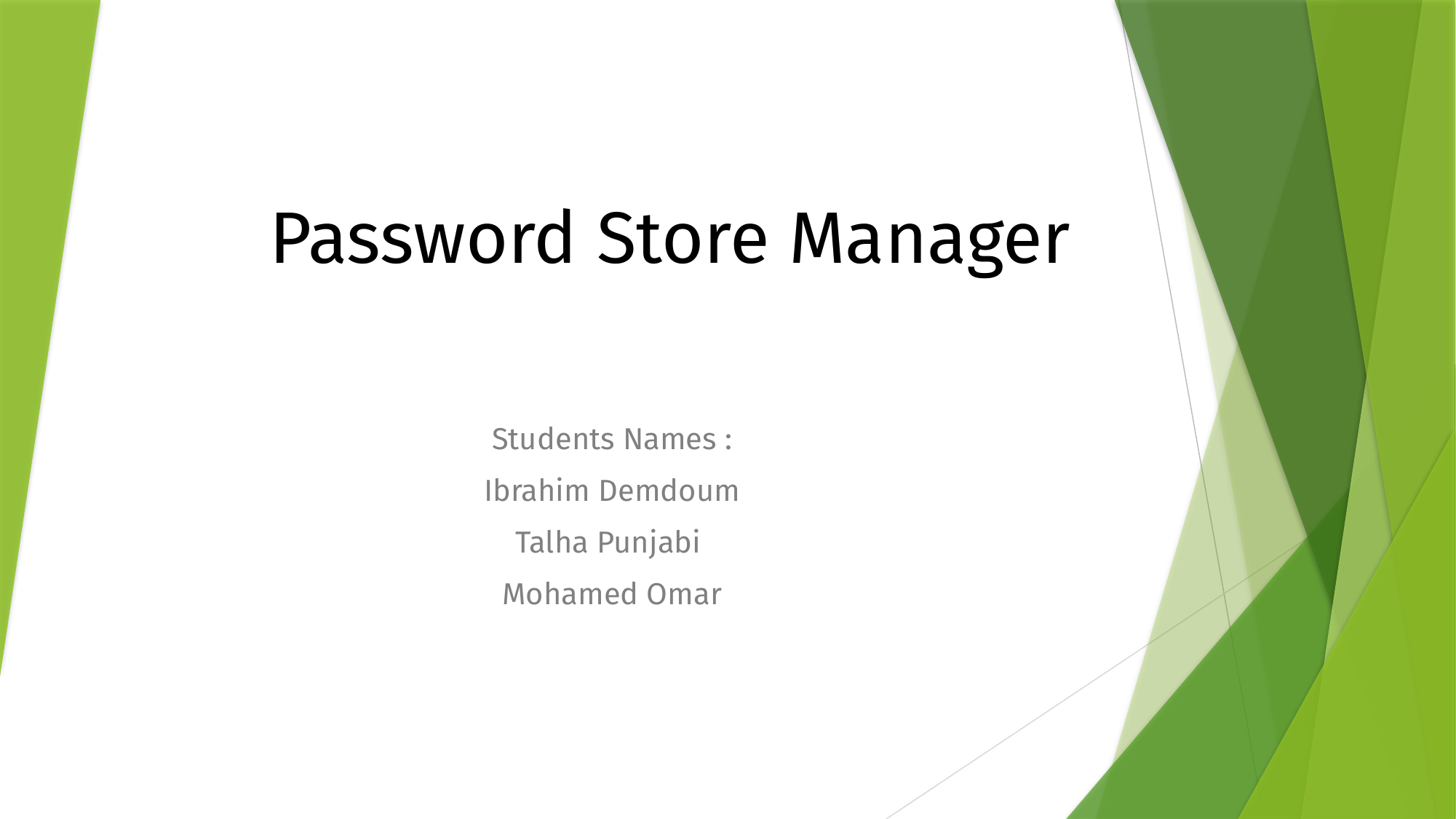

# Password Store Manager
Students Names :
Ibrahim Demdoum
Talha Punjabi
Mohamed Omar